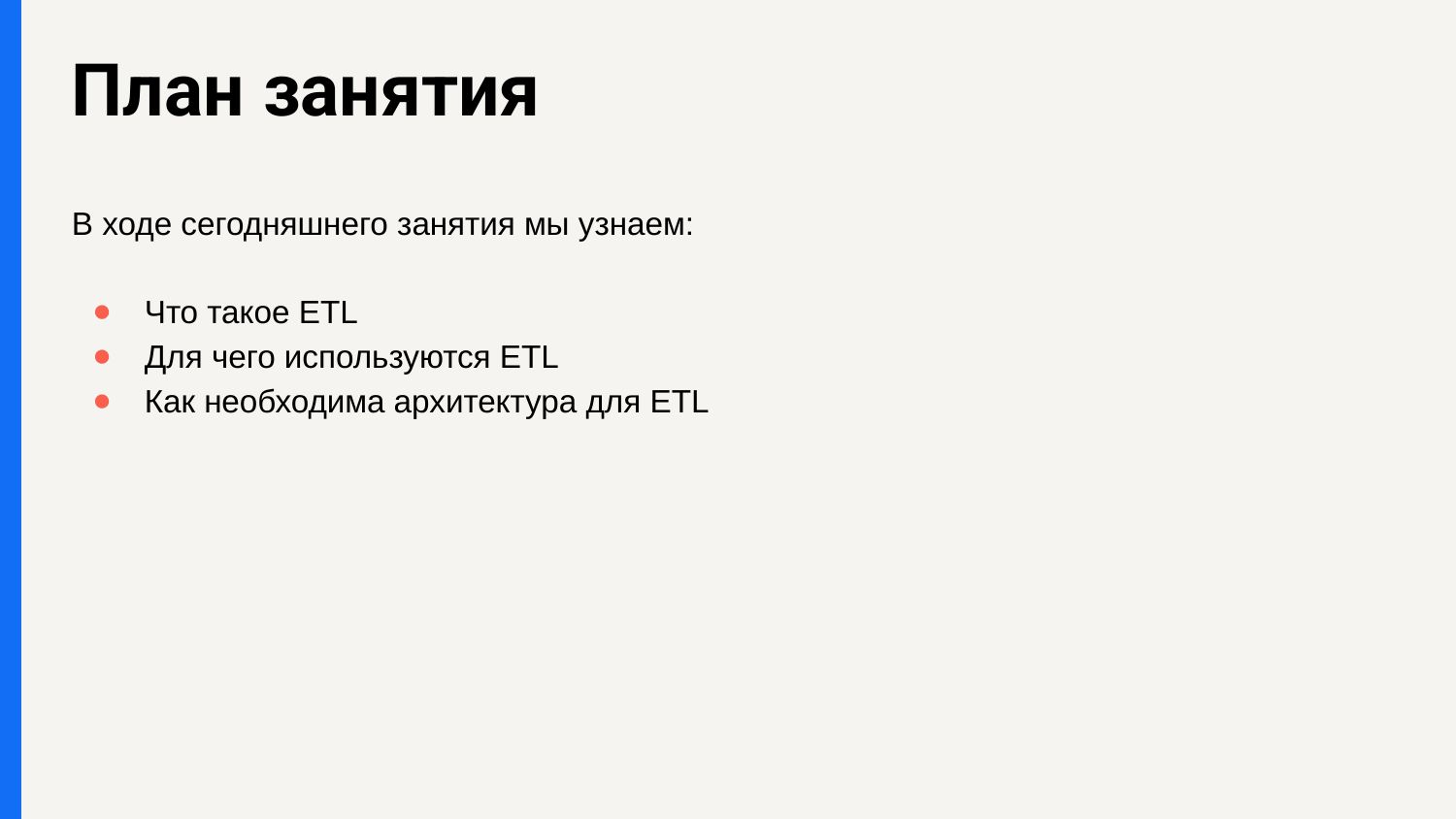

# План занятия

В ходе сегодняшнего занятия мы узнаем:

Что такое ETL
Для чего используются ETL
Как необходима архитектура для ETL